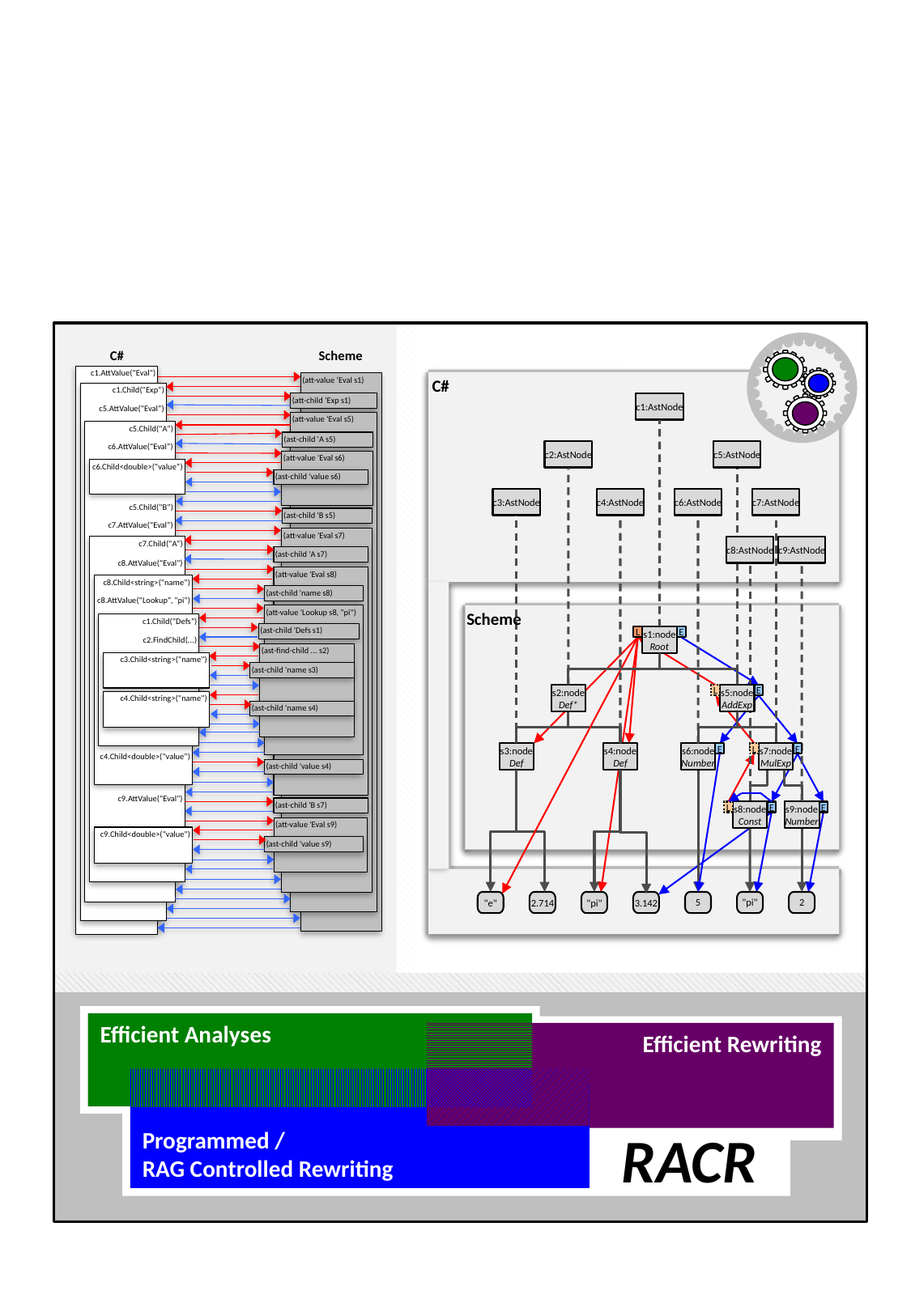

C#
Scheme
c1.AttValue("Eval")
(att-value ‘Eval s1)
c1.Child("Exp”)

c5.AttValue("Eval”)
(att-child ‘Exp s1)
(att-value ‘Eval s5)
c5.Child("A”)

c6.AttValue("Eval”)

c5.Child("B”)

c7.AttValue("Eval”)
(ast-child 'A s5)
(att-value 'Eval s6)
c6.Child<double>("value”)
(ast-child 'value s6)
(ast-child 'B s5)
(att-value 'Eval s7)
c7.Child("A”)

c8.AttValue("Eval")

c7.Child("B”)

c9.AttValue("Eval")

(ast-child 'A s7)
(att-value 'Eval s8)
c8.Child<string>("name”)

c8.AttValue("Lookup“, "pi")

c4.Child<double>("value“)
(ast-child 'name s8)
(att-value 'Lookup s8, "pi")
c1.Child("Defs”)

c2.FindChild(...)
(ast-child 'Defs s1)
(ast-find-child ... s2)
c3.Child<string>("name")
(ast-child 'name s3)
c4.Child<string>("name")
(ast-child 'name s4)
(ast-child 'value s4)
(ast-child 'B s7)
(att-value 'Eval s9)
c9.Child<double>("value")
(ast-child 'value s9)

C#
c1:AstNode
c2:AstNode
c5:AstNode
c3:AstNode
c4:AstNode
c6:AstNode
c7:AstNode
c8:AstNode
c9:AstNode

Scheme
L
s1:node
Root
E
s5:node
AddExp
s2:node
Def*
L
E
s6:node
Number
s7:node
MulExp
s3:node
Def
s4:node
Def
E
L
E
s9:node
Number
s8:node
Const
L
E
E

"e"
"pi"
2.714
3.142
5
"pi"
2

Efficient Analyses

Efficient Rewriting

Programmed /
RAG Controlled Rewriting

RACR